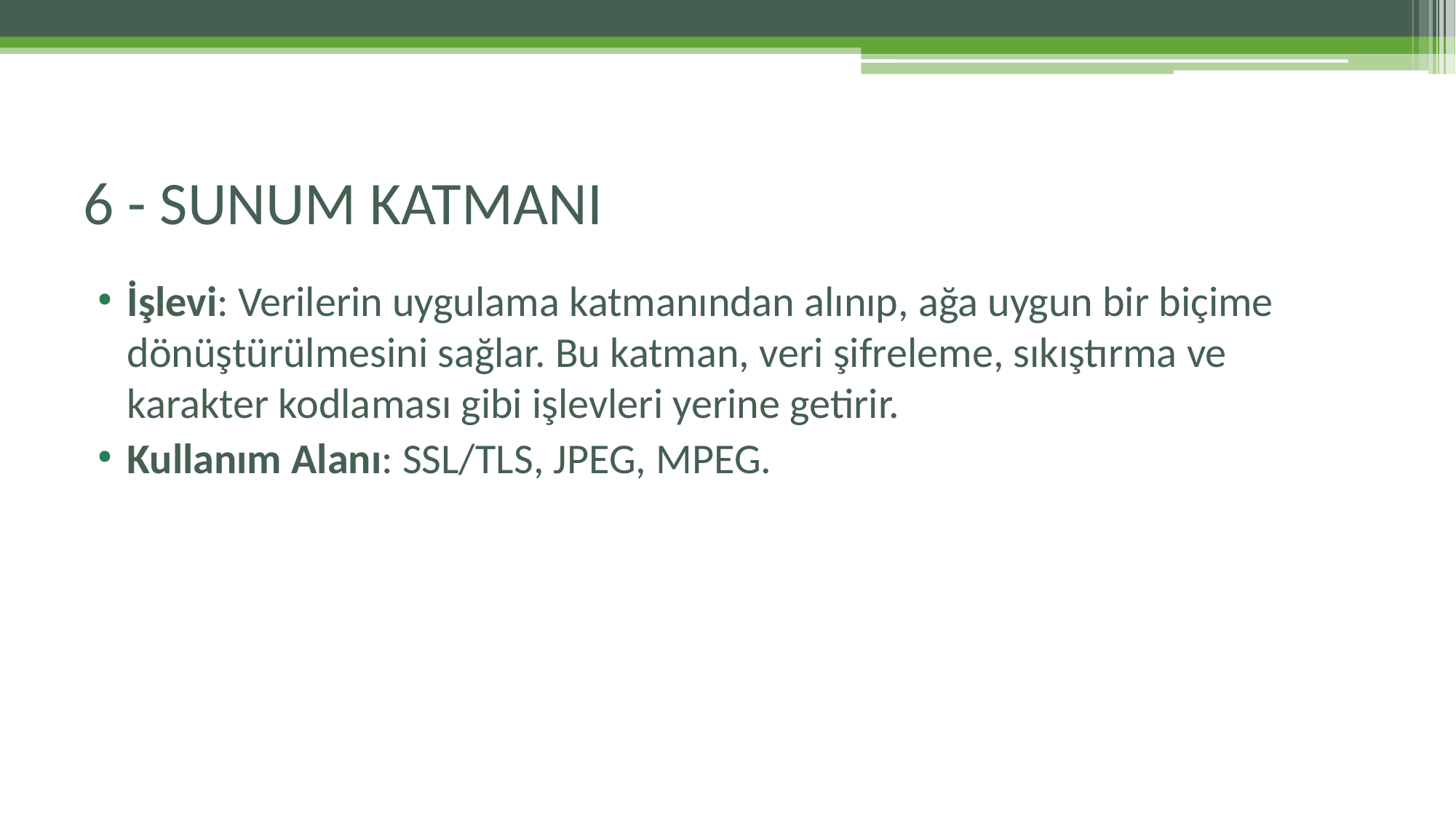

# 6 - SUNUM KATMANI
İşlevi: Verilerin uygulama katmanından alınıp, ağa uygun bir biçime dönüştürülmesini sağlar. Bu katman, veri şifreleme, sıkıştırma ve karakter kodlaması gibi işlevleri yerine getirir.
Kullanım Alanı: SSL/TLS, JPEG, MPEG.